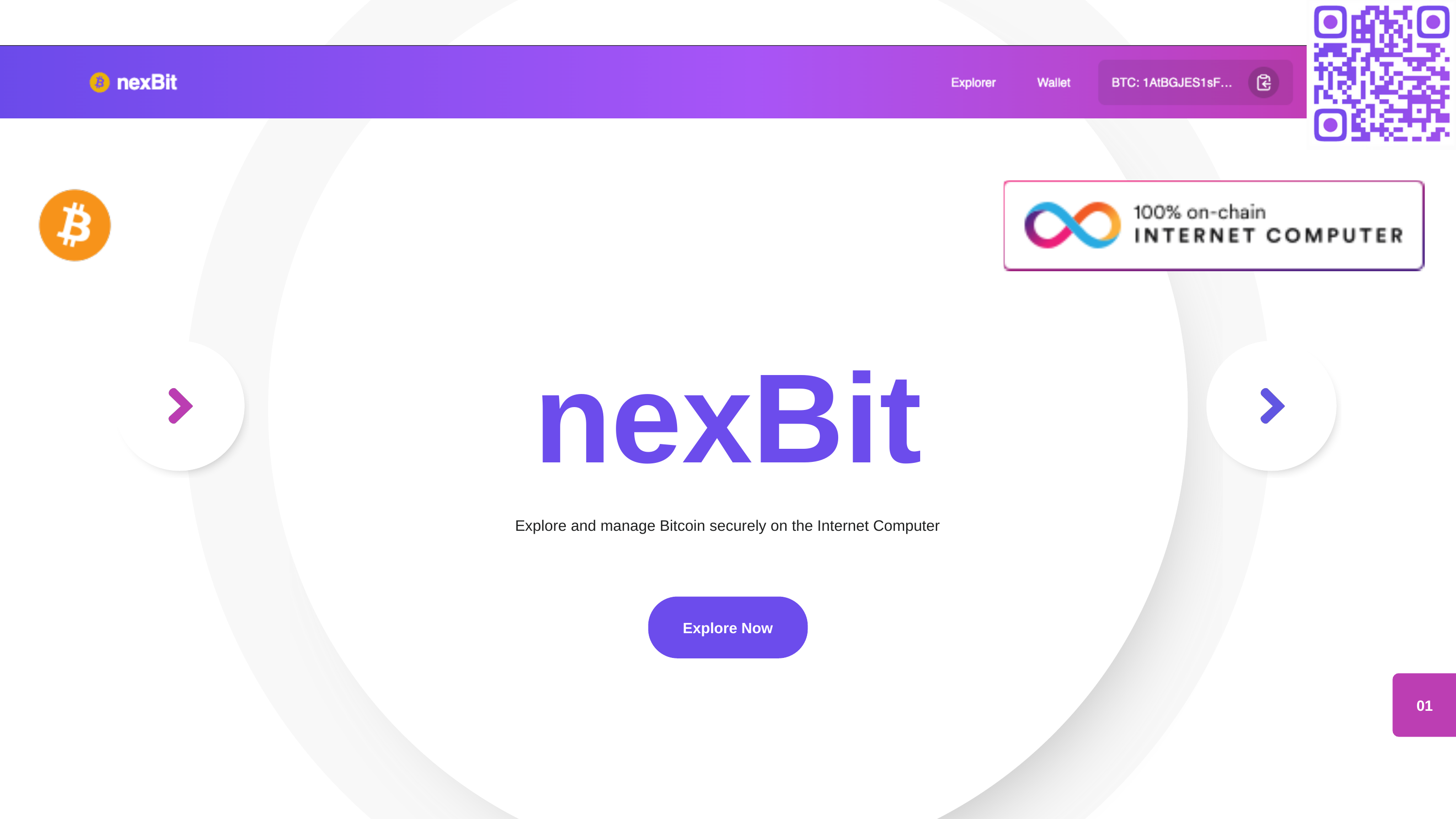

nexBit

Explore and manage Bitcoin securely on the Internet Computer

Explore Now

01